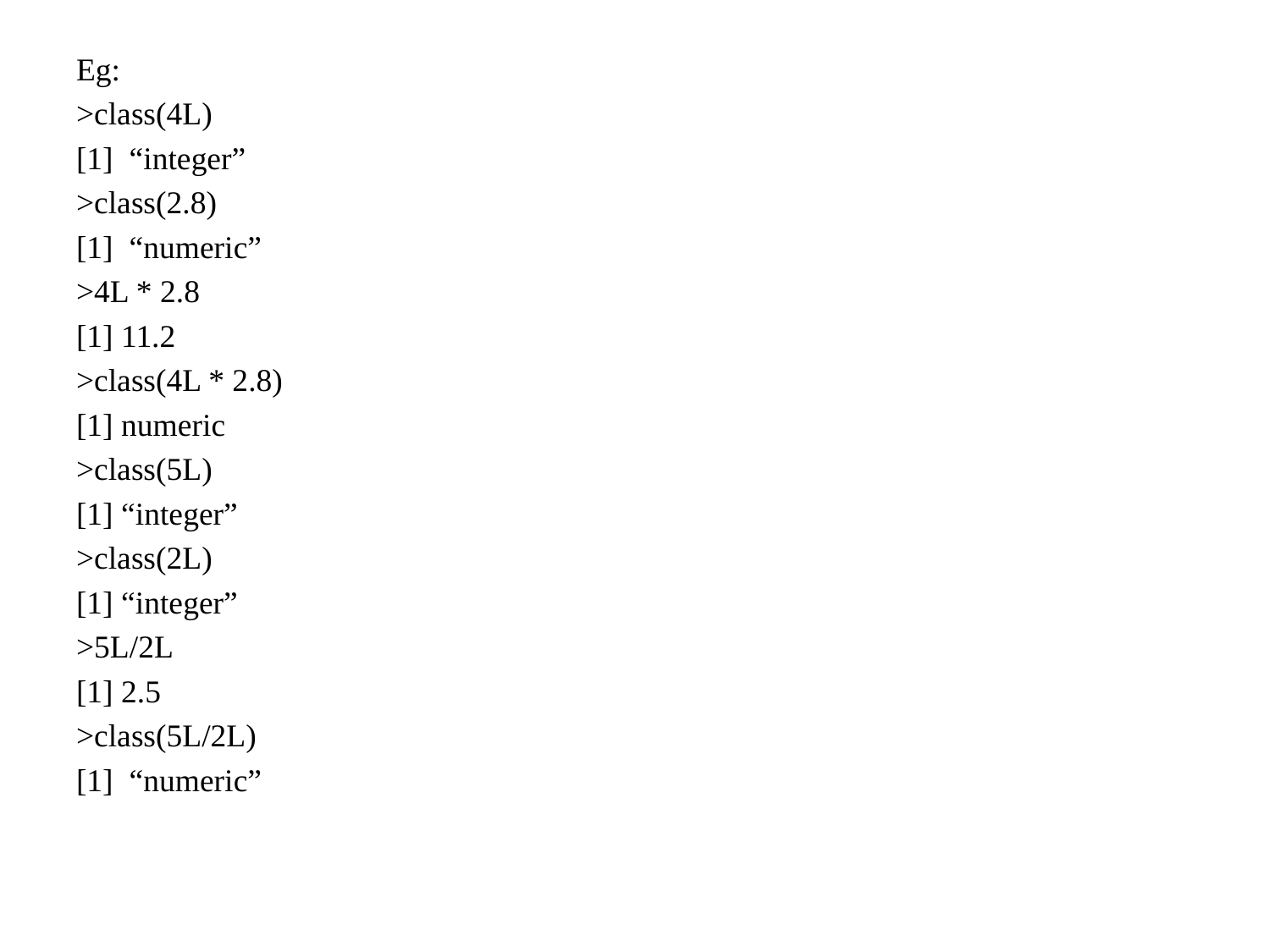

Eg:
>class(4L)
[1]  “integer”
>class(2.8)
[1]  “numeric”
>4L * 2.8
[1] 11.2
>class(4L * 2.8)
[1] numeric
>class(5L)
[1] “integer”
>class(2L)
[1] “integer”
>5L/2L
[1] 2.5
>class(5L/2L)
[1]  “numeric”